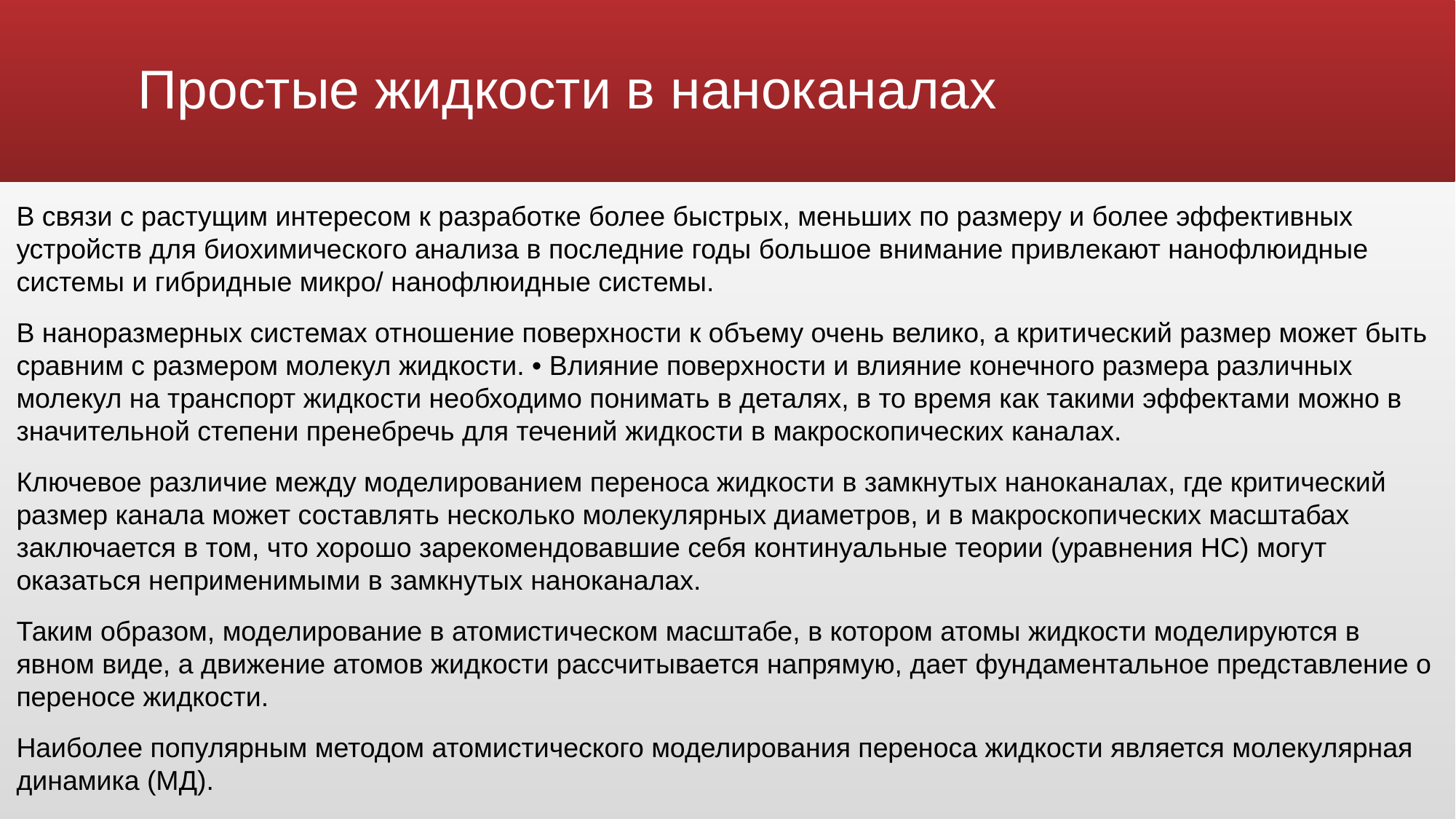

# Простые жидкости в наноканалах
В связи с растущим интересом к разработке более быстрых, меньших по размеру и более эффективных устройств для биохимического анализа в последние годы большое внимание привлекают нанофлюидные системы и гибридные микро/ нанофлюидные системы.

В наноразмерных системах отношение поверхности к объему очень велико, а критический размер может быть сравним с размером молекул жидкости. • Влияние поверхности и влияние конечного размера различных молекул на транспорт жидкости необходимо понимать в деталях, в то время как такими эффектами можно в значительной степени пренебречь для течений жидкости в макроскопических каналах.

Ключевое различие между моделированием переноса жидкости в замкнутых наноканалах, где критический размер канала может составлять несколько молекулярных диаметров, и в макроскопических масштабах заключается в том, что хорошо зарекомендовавшие себя континуальные теории (уравнения НС) могут оказаться неприменимыми в замкнутых наноканалах.

Таким образом, моделирование в атомистическом масштабе, в котором атомы жидкости моделируются в явном виде, а движение атомов жидкости рассчитывается напрямую, дает фундаментальное представление о переносе жидкости.

Наиболее популярным методом атомистического моделирования переноса жидкости является молекулярная динамика (МД).